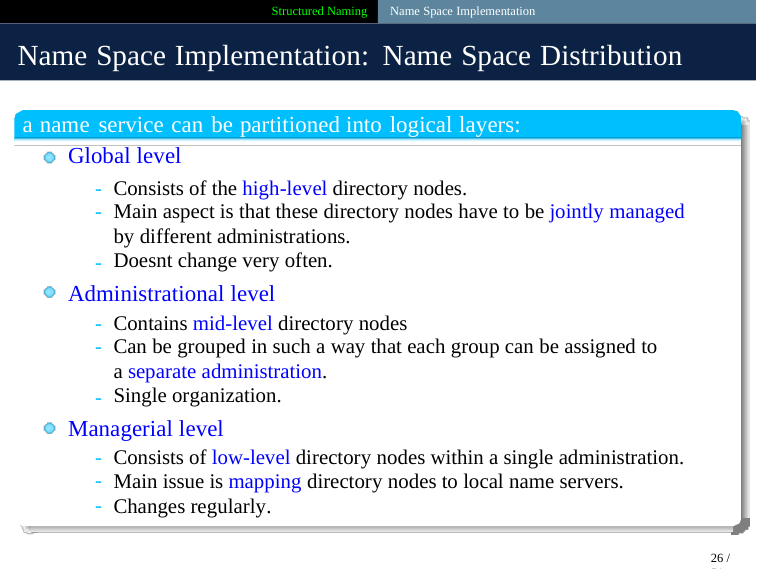

Structured Naming       Name Space Implementation

Name Space Implementation: Name Space Distribution

a name service can be partitioned into logical layers:
Global level

-
-
Consists of the high-level directory nodes.
Main aspect is that these directory nodes have to be jointly managed by different administrations.
Doesnt change very often.
-
Administrational level
-
-
Contains mid-level directory nodes
Can be grouped in such a way that each group can be assigned to a separate administration.
Single organization.
-
Managerial level
-
-
-
Consists of low-level directory nodes within a single administration.
Main issue is mapping directory nodes to local name servers. Changes regularly.

26 / 51